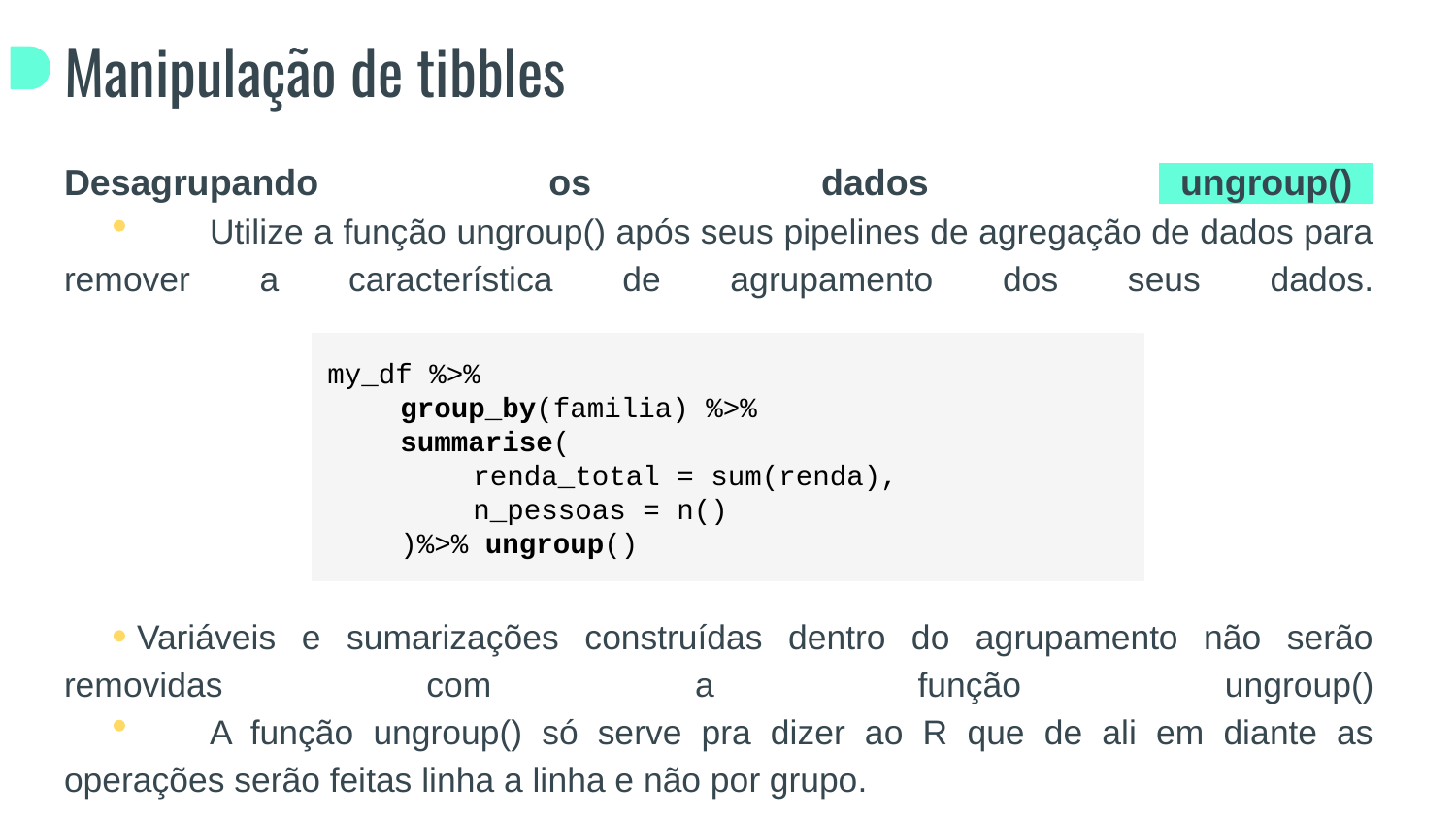

# Manipulação de tibbles

Desagrupando os dados +ungroup()+
	Utilize a função ungroup() após seus pipelines de agregação de dados para remover a característica de agrupamento dos seus dados.
Variáveis e sumarizações construídas dentro do agrupamento não serão removidas com a função ungroup()
	A função ungroup() só serve pra dizer ao R que de ali em diante as operações serão feitas linha a linha e não por grupo.

my_df %>%
group_by(familia) %>%
summarise(
renda_total = sum(renda),
n_pessoas = n()
)%>% ungroup()